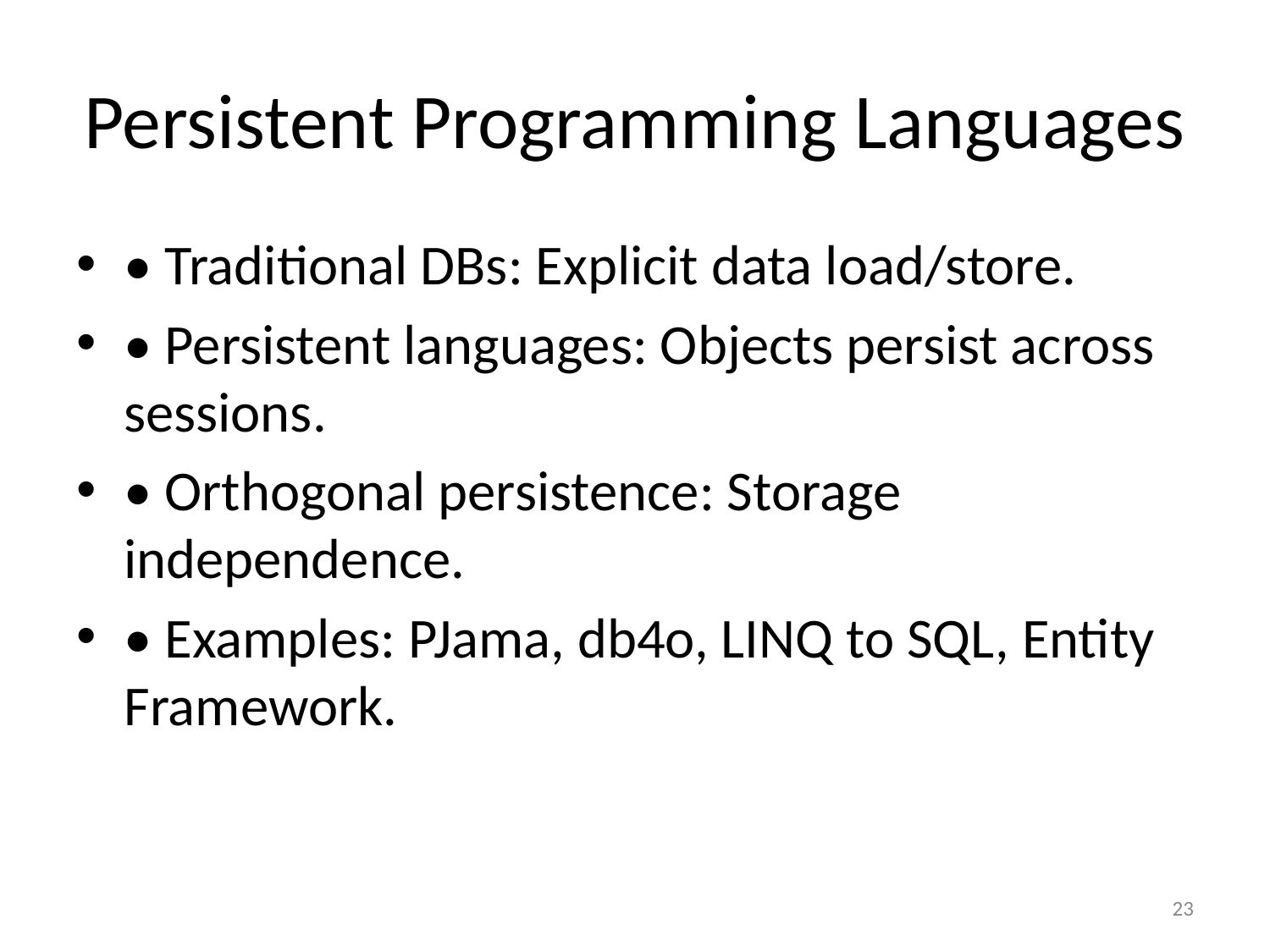

# Persistent Programming Languages
• Traditional DBs: Explicit data load/store.
• Persistent languages: Objects persist across sessions.
• Orthogonal persistence: Storage independence.
• Examples: PJama, db4o, LINQ to SQL, Entity Framework.
23